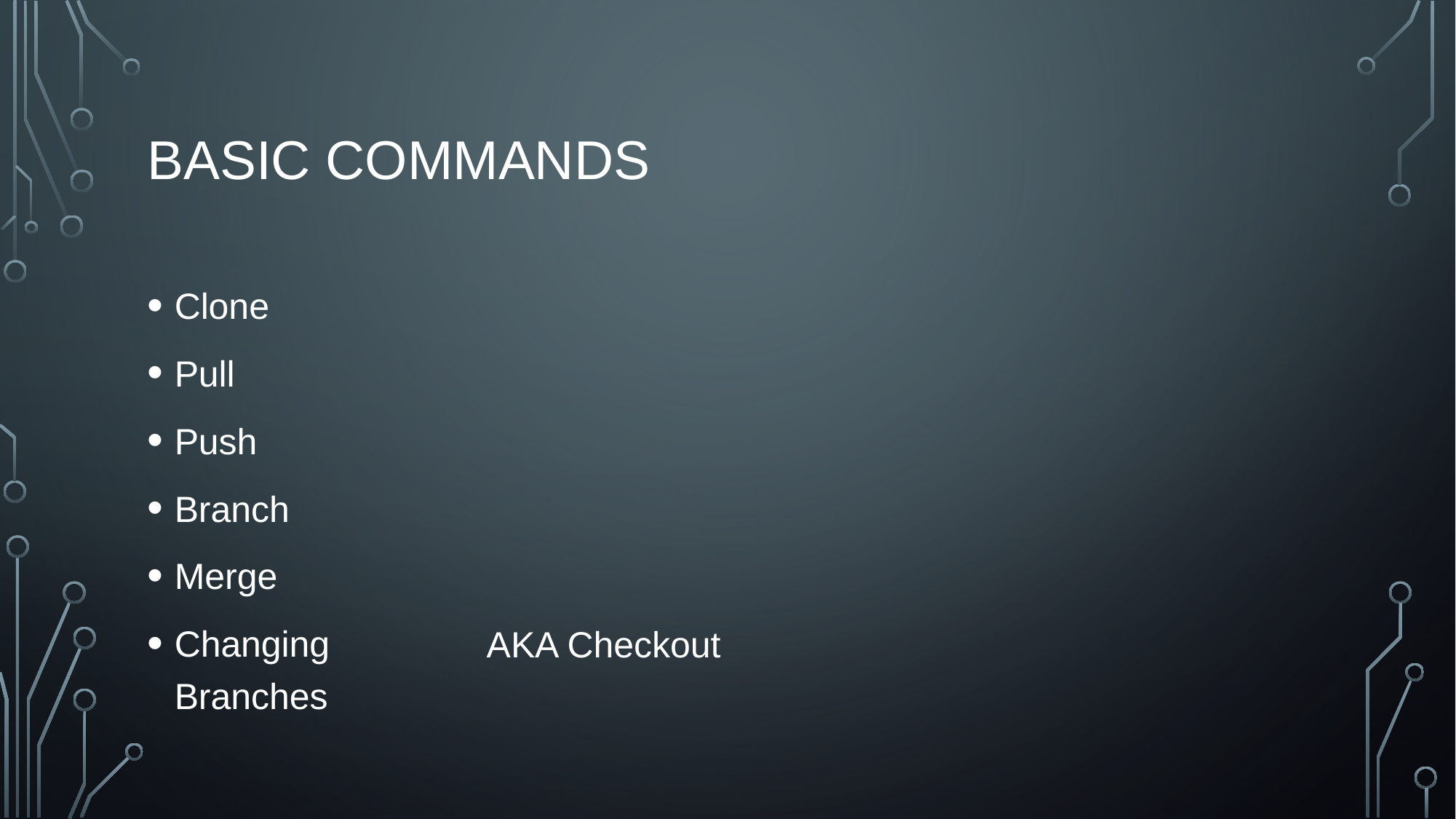

# Basic commands
Clone
Pull
Push
Branch
Merge
Changing Branches
AKA Checkout